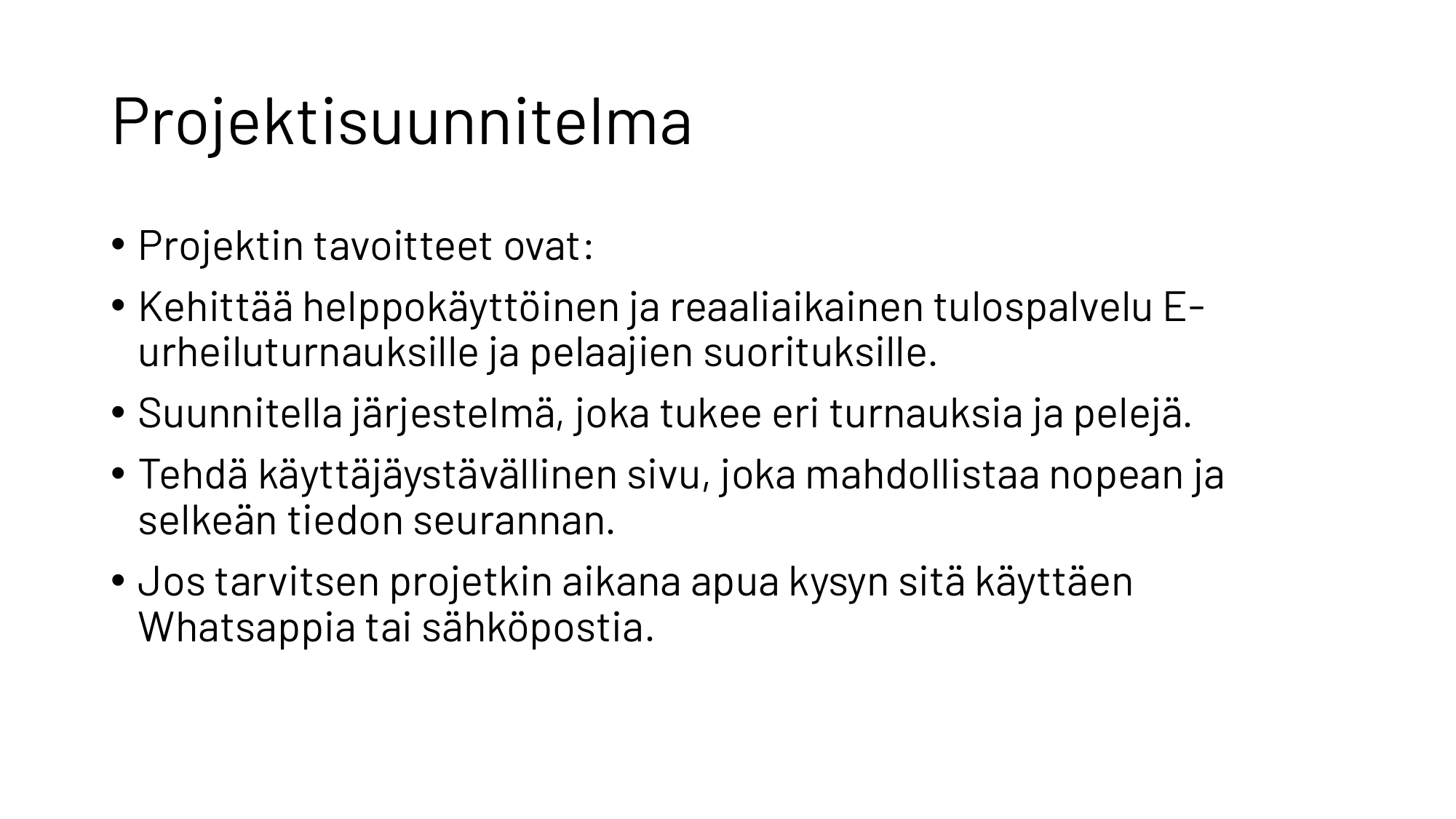

# Projektisuunnitelma
Projektin tavoitteet ovat:
Kehittää helppokäyttöinen ja reaaliaikainen tulospalvelu E-urheiluturnauksille ja pelaajien suorituksille.
Suunnitella järjestelmä, joka tukee eri turnauksia ja pelejä.
Tehdä käyttäjäystävällinen sivu, joka mahdollistaa nopean ja selkeän tiedon seurannan.
Jos tarvitsen projetkin aikana apua kysyn sitä käyttäen Whatsappia tai sähköpostia.